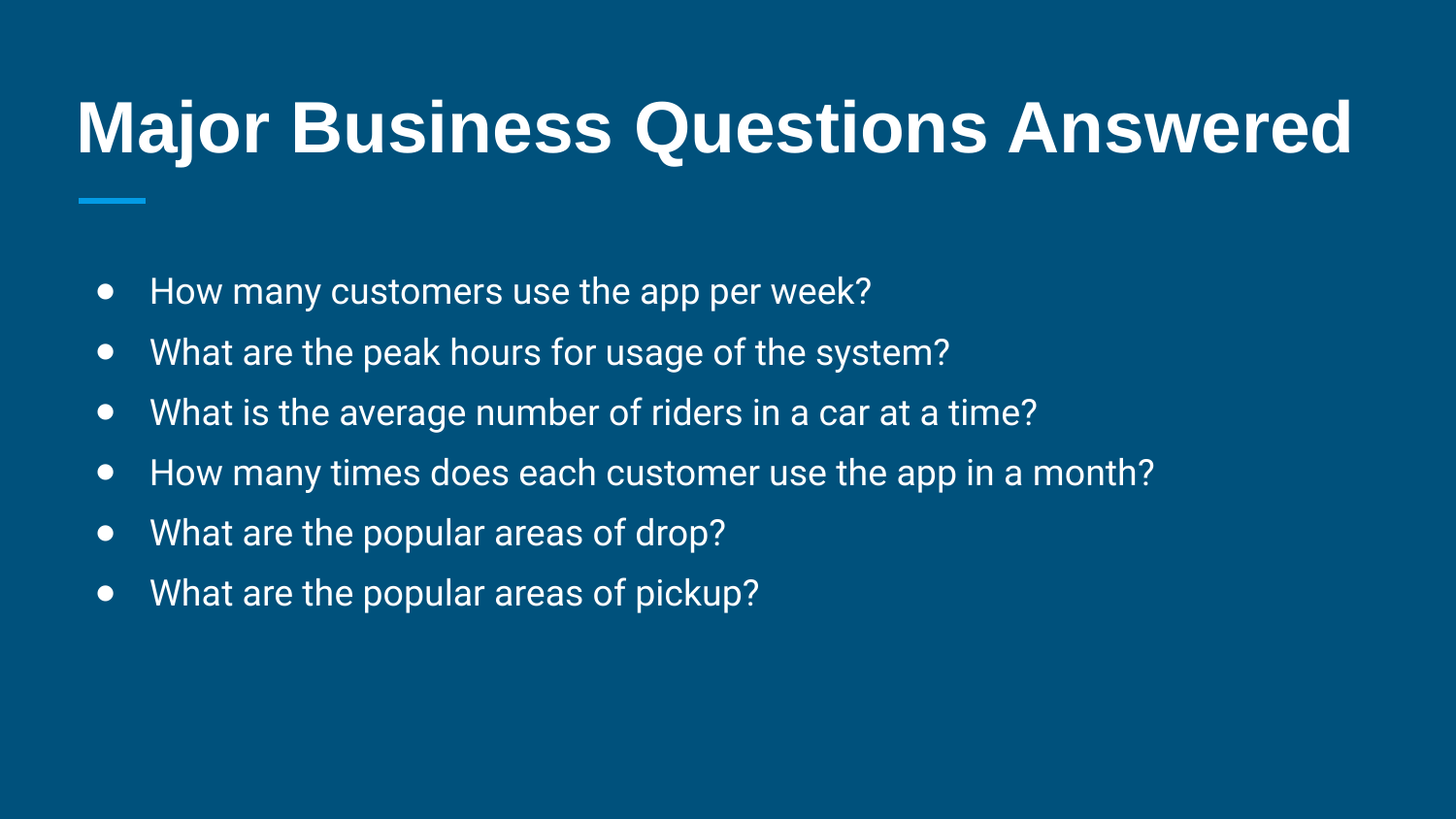

# Major Business Questions Answered
How many customers use the app per week?
What are the peak hours for usage of the system?
What is the average number of riders in a car at a time?
How many times does each customer use the app in a month?
What are the popular areas of drop?
What are the popular areas of pickup?